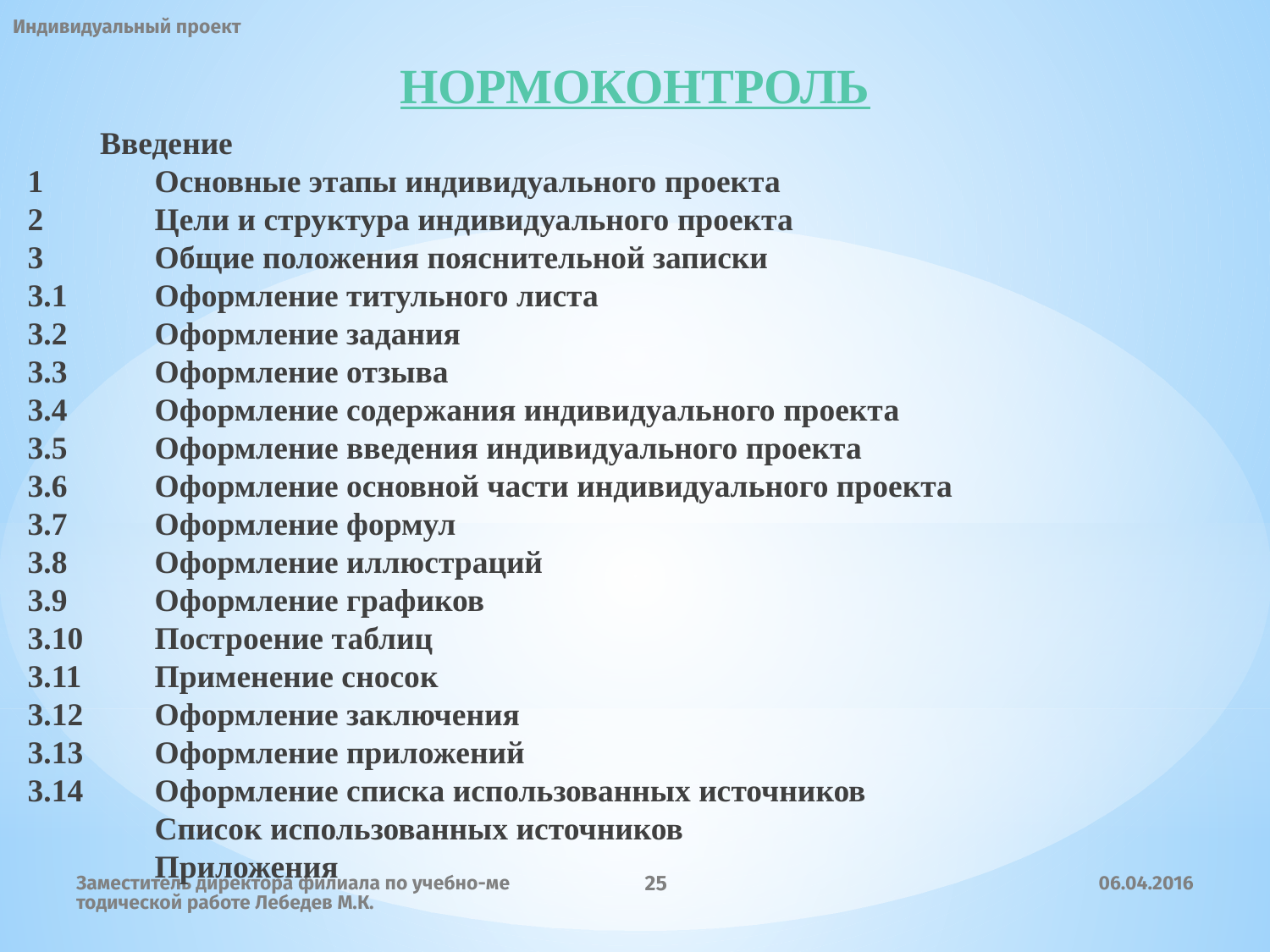

Индивидуальный проект
# НОРМОКОНТРОЛЬ
         Введение
1	Основные этапы индивидуального проекта
2	Цели и структура индивидуального проекта
3	Общие положения пояснительной записки
3.1	Оформление титульного листа
3.2	Оформление задания
3.3	Оформление отзыва
3.4	Оформление содержания индивидуального проекта
3.5	Оформление введения индивидуального проекта
3.6	Оформление основной части индивидуального проекта
3.7	Оформление формул
3.8	Оформление иллюстраций
3.9	Оформление графиков
3.10	Построение таблиц
3.11	Применение сносок
3.12	Оформление заключения
3.13	Оформление приложений
3.14	Оформление списка использованных источников
	Список использованных источников
	Приложения

Заместитель директора филиала по учебно-методической работе Лебедев М.К.
25
06.04.2016